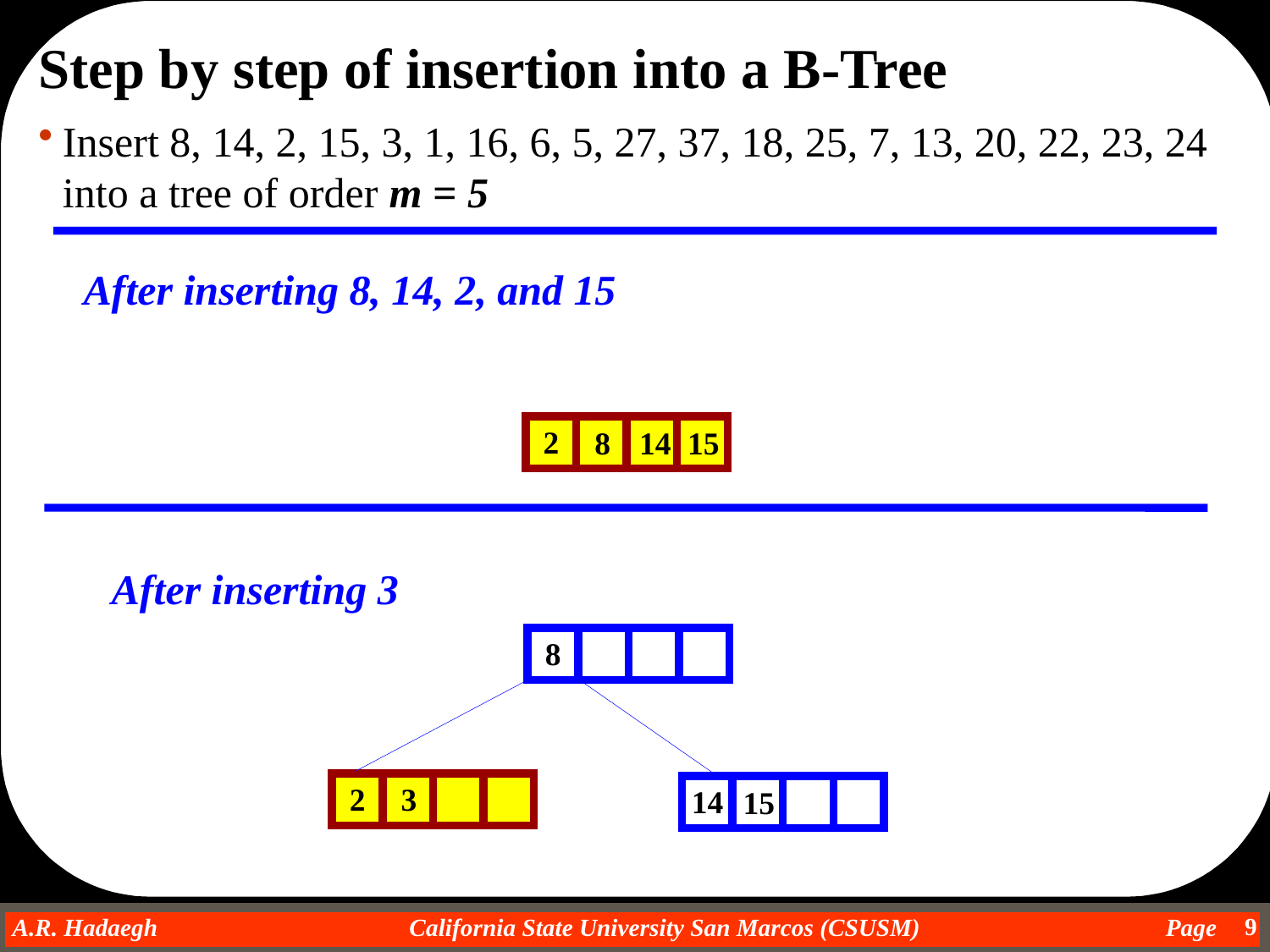

Step by step of insertion into a B-Tree

Insert 8, 14, 2, 15, 3, 1, 16, 6, 5, 27, 37, 18, 25, 7, 13, 20, 22, 23, 24 into a tree of order m = 5

After inserting 8, 14, 2, and 15
2

8
15
14

After inserting 3
8

2

3

14

15

9